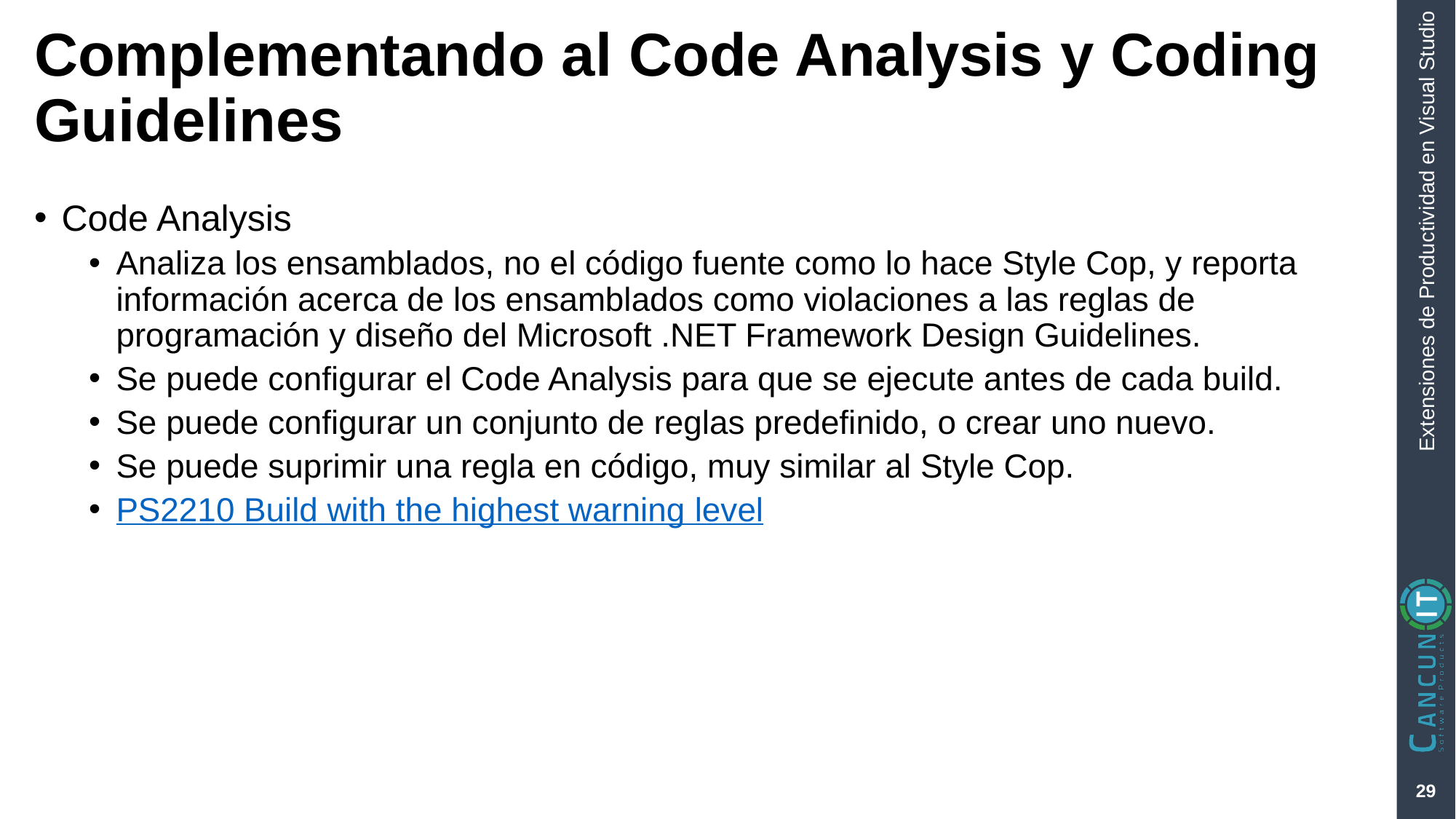

# Complementando al Code Analysis y Coding Guidelines
Code Analysis
Analiza los ensamblados, no el código fuente como lo hace Style Cop, y reporta información acerca de los ensamblados como violaciones a las reglas de programación y diseño del Microsoft .NET Framework Design Guidelines.
Se puede configurar el Code Analysis para que se ejecute antes de cada build.
Se puede configurar un conjunto de reglas predefinido, o crear uno nuevo.
Se puede suprimir una regla en código, muy similar al Style Cop.
PS2210 Build with the highest warning level
29